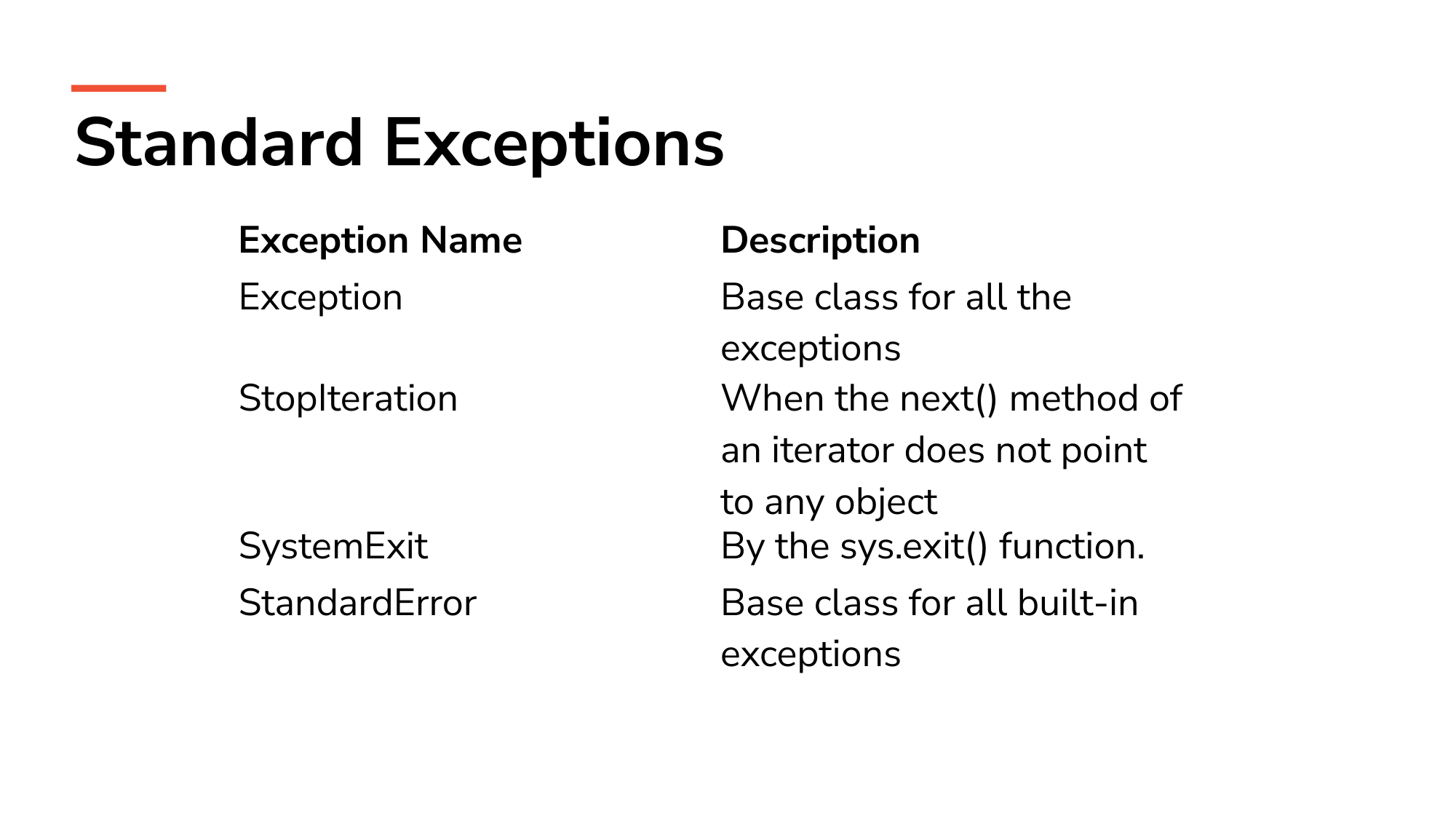

Standard Exceptions
| Exception Name | Description |
| --- | --- |
| Exception | Base class for all the exceptions |
| StopIteration | When the next() method of an iterator does not point to any object |
| SystemExit | By the sys.exit() function. |
| StandardError | Base class for all built-in exceptions |